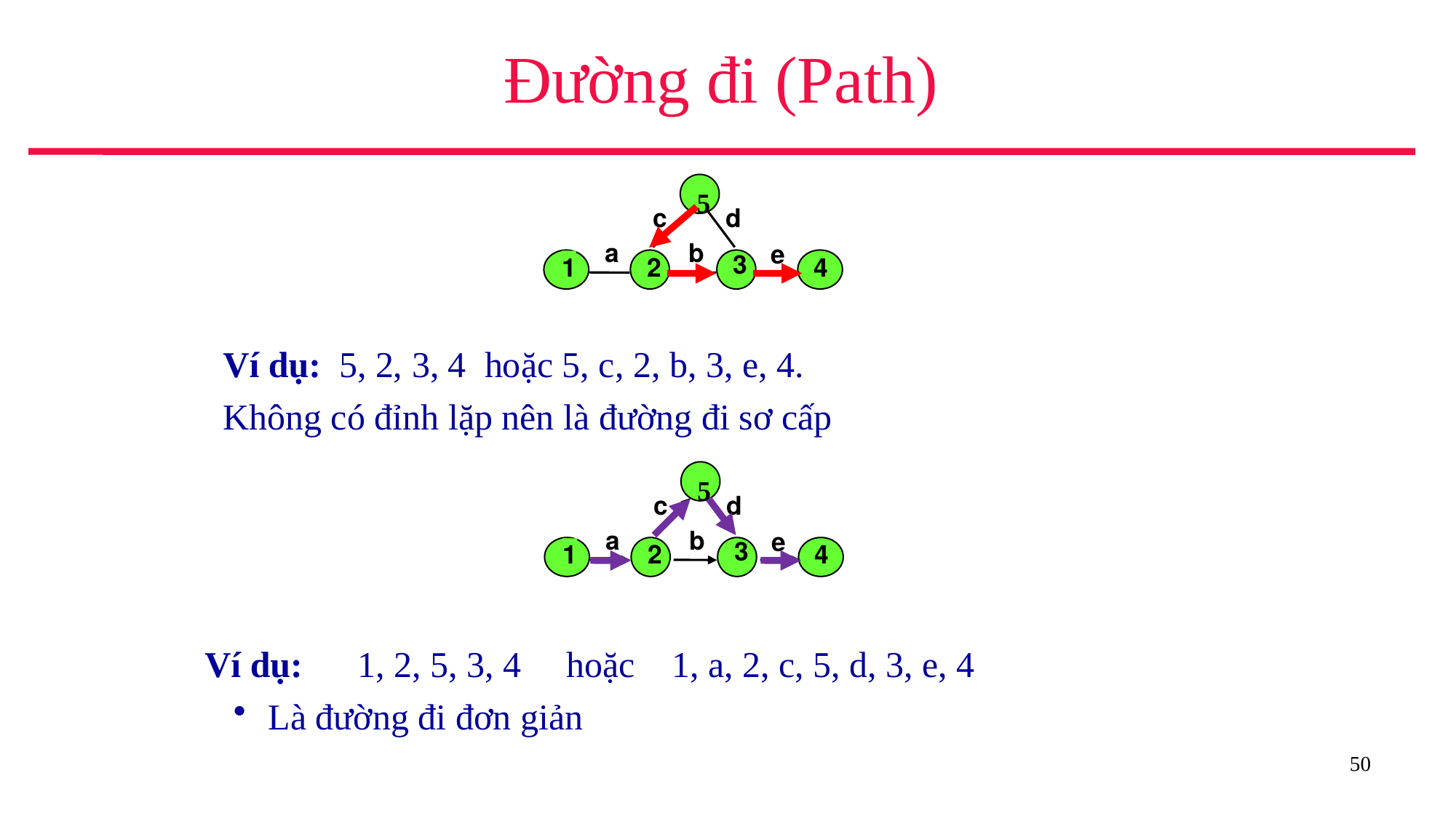

Đường đi (Path)
5
c
d

a
b
e
3

1
2
4

Ví dụ:  5, 2, 3, 4  hoặc 5, c, 2, b, 3, e, 4.
Không có đỉnh lặp nên là đường đi sơ cấp
5
c
d

a
b
e
3

1
2
4

Ví dụ:      1, 2, 5, 3, 4     hoặc    1, a, 2, c, 5, d, 3, e, 4
 Là đường đi đơn giản
50